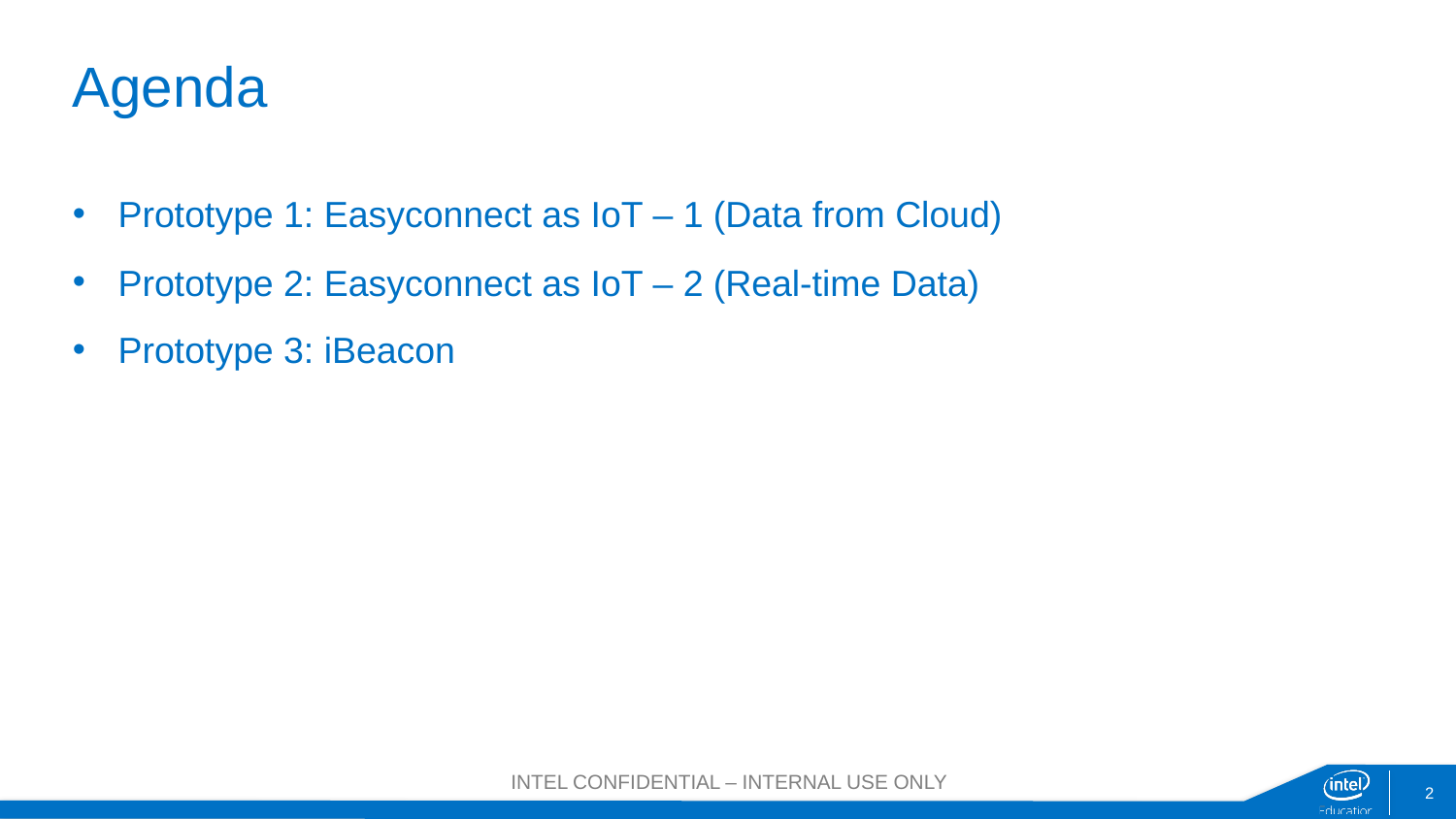

# Agenda
Prototype 1: Easyconnect as IoT – 1 (Data from Cloud)
Prototype 2: Easyconnect as IoT – 2 (Real-time Data)
Prototype 3: iBeacon
2